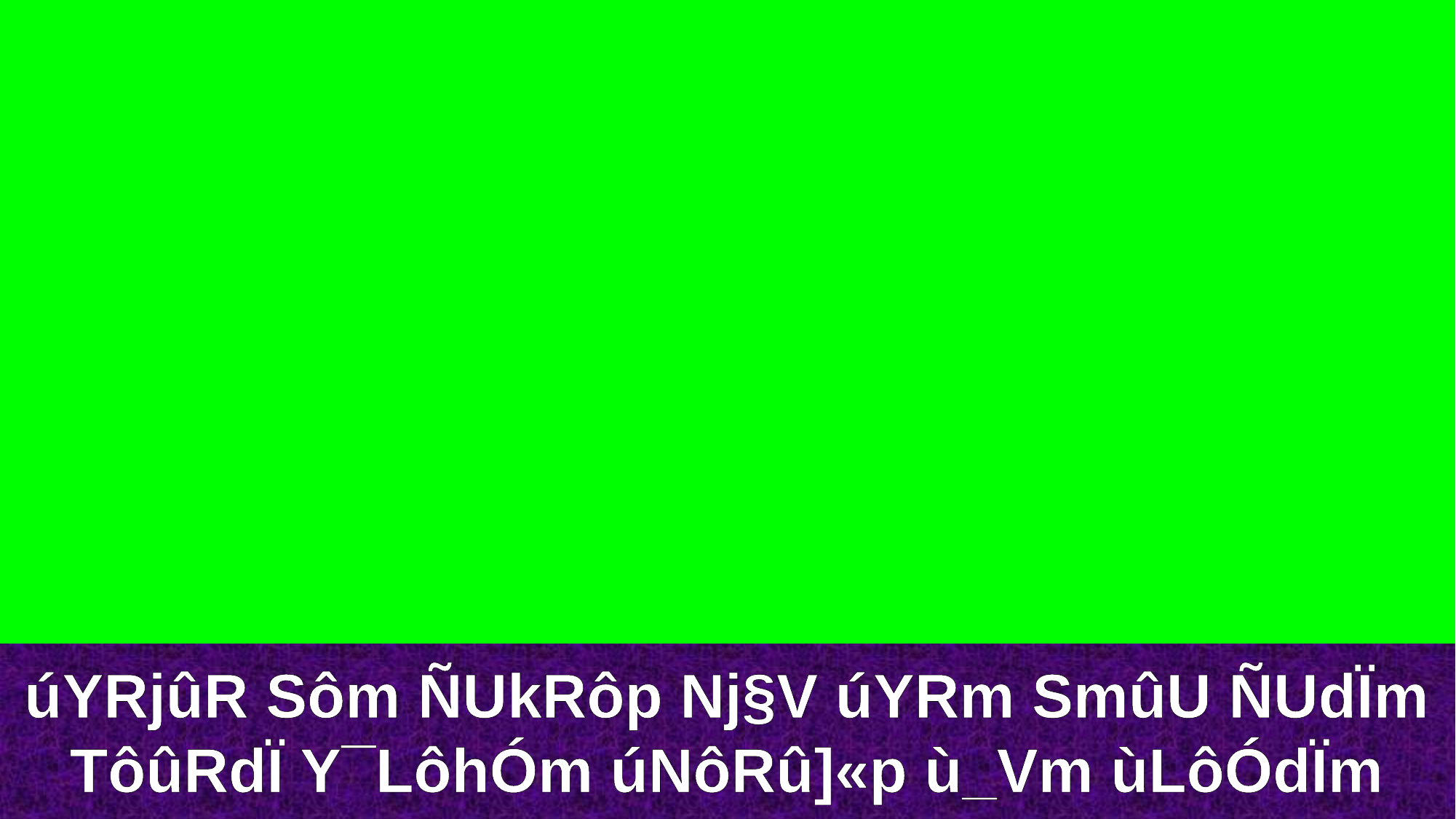

úYRjûR Sôm ÑUkRôp Nj§V úYRm SmûU ÑUdÏm
TôûRdÏ Y¯LôhÓm úNôRû]«p ù_Vm ùLôÓdÏm